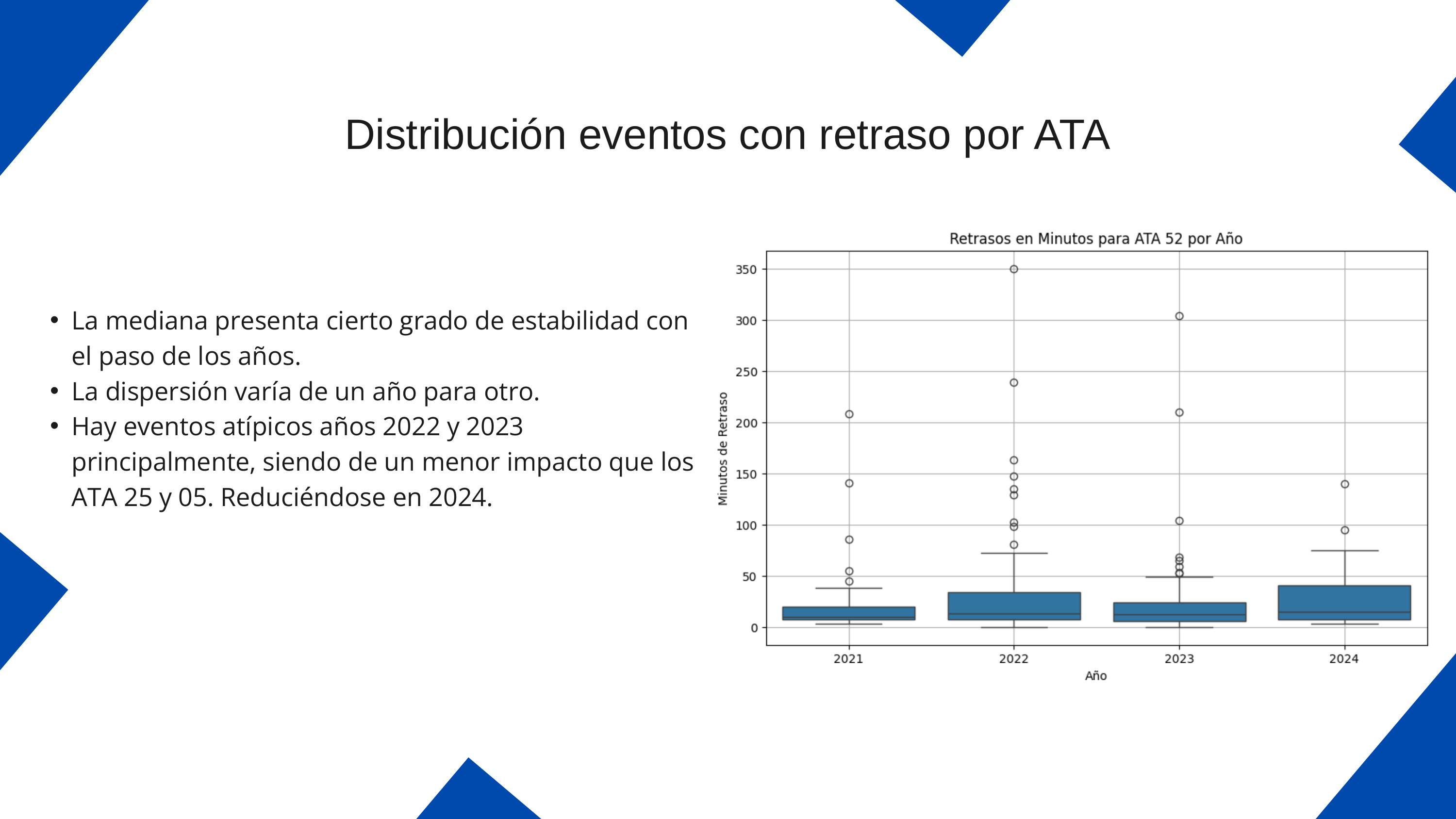

Distribución eventos con retraso por ATA

La mediana presenta cierto grado de estabilidad con el paso de los años.
La dispersión varía de un año para otro.
Hay eventos atípicos años 2022 y 2023 principalmente, siendo de un menor impacto que los ATA 25 y 05. Reduciéndose en 2024.